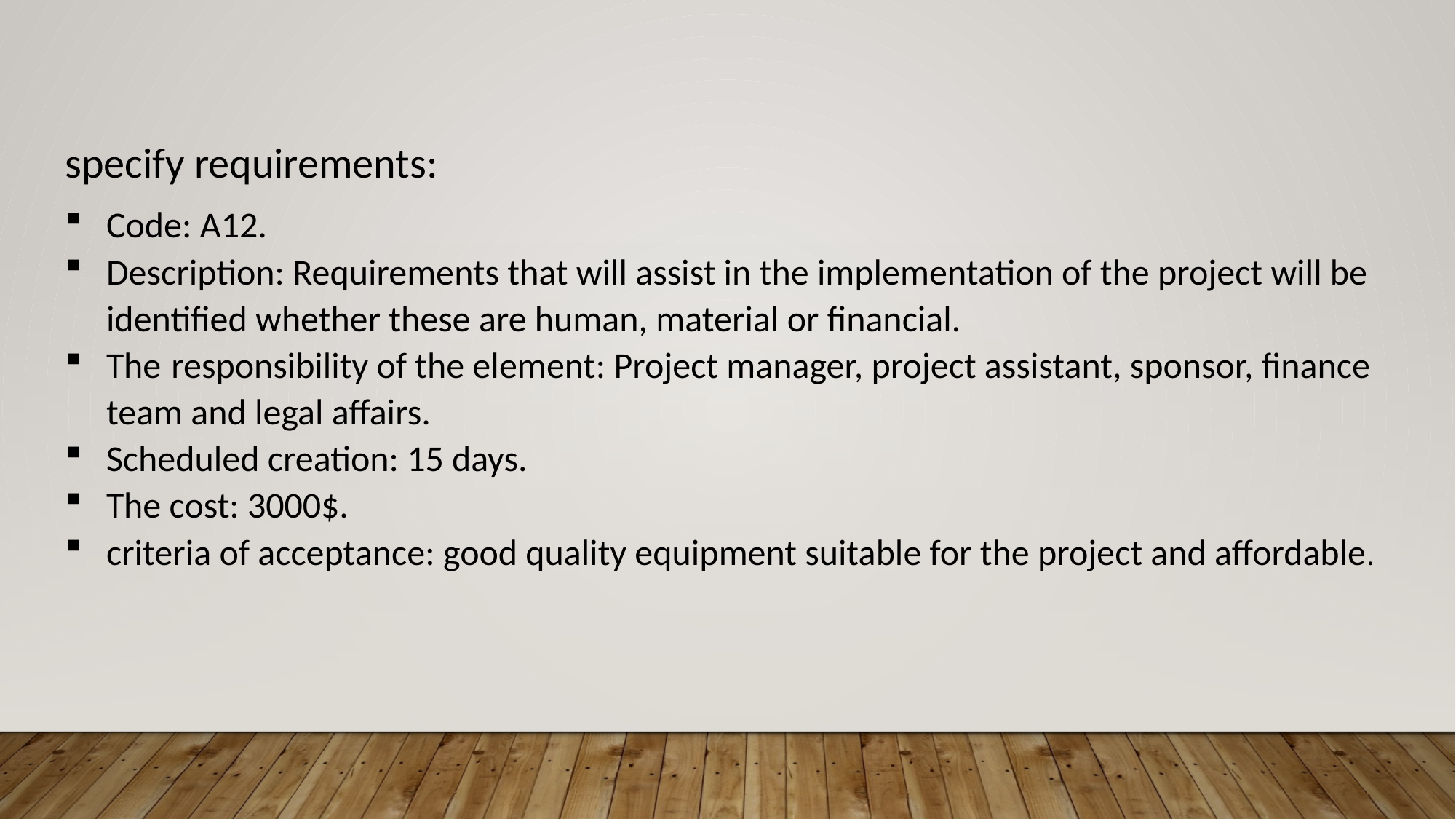

specify requirements:
Code: A12.
Description: Requirements that will assist in the implementation of the project will be identified whether these are human, material or financial.
The responsibility of the element: Project manager, project assistant, sponsor, finance team and legal affairs.
Scheduled creation: 15 days.
The cost: 3000$.
criteria of acceptance: good quality equipment suitable for the project and affordable.